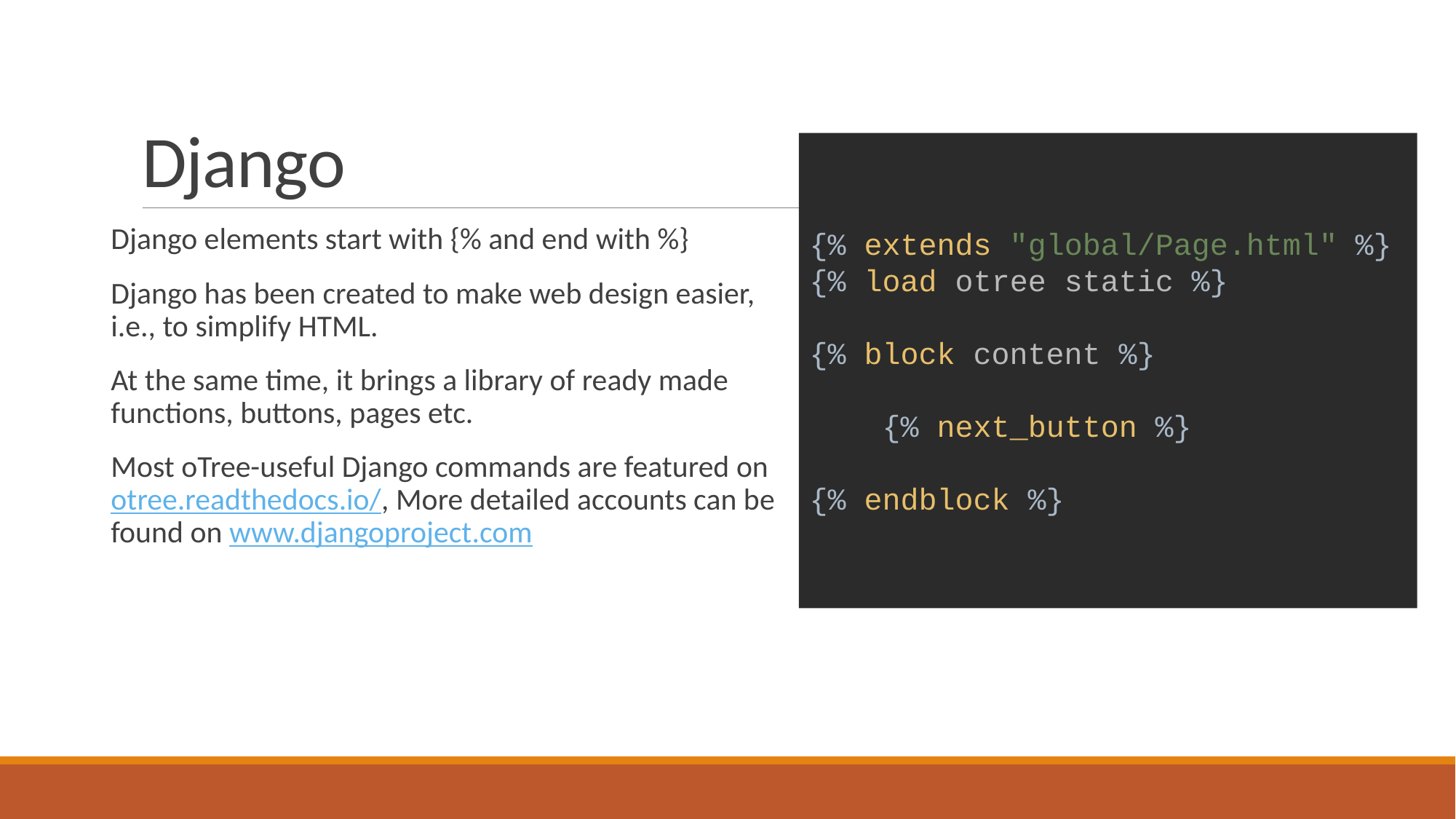

# Django
Django elements start with {% and end with %}
Django has been created to make web design easier, i.e., to simplify HTML.
At the same time, it brings a library of ready made functions, buttons, pages etc.
Most oTree-useful Django commands are featured on otree.readthedocs.io/, More detailed accounts can be found on www.djangoproject.com
{% extends "global/Page.html" %}
{% load otree static %}
{% block content %}
    {% next_button %}
{% endblock %}